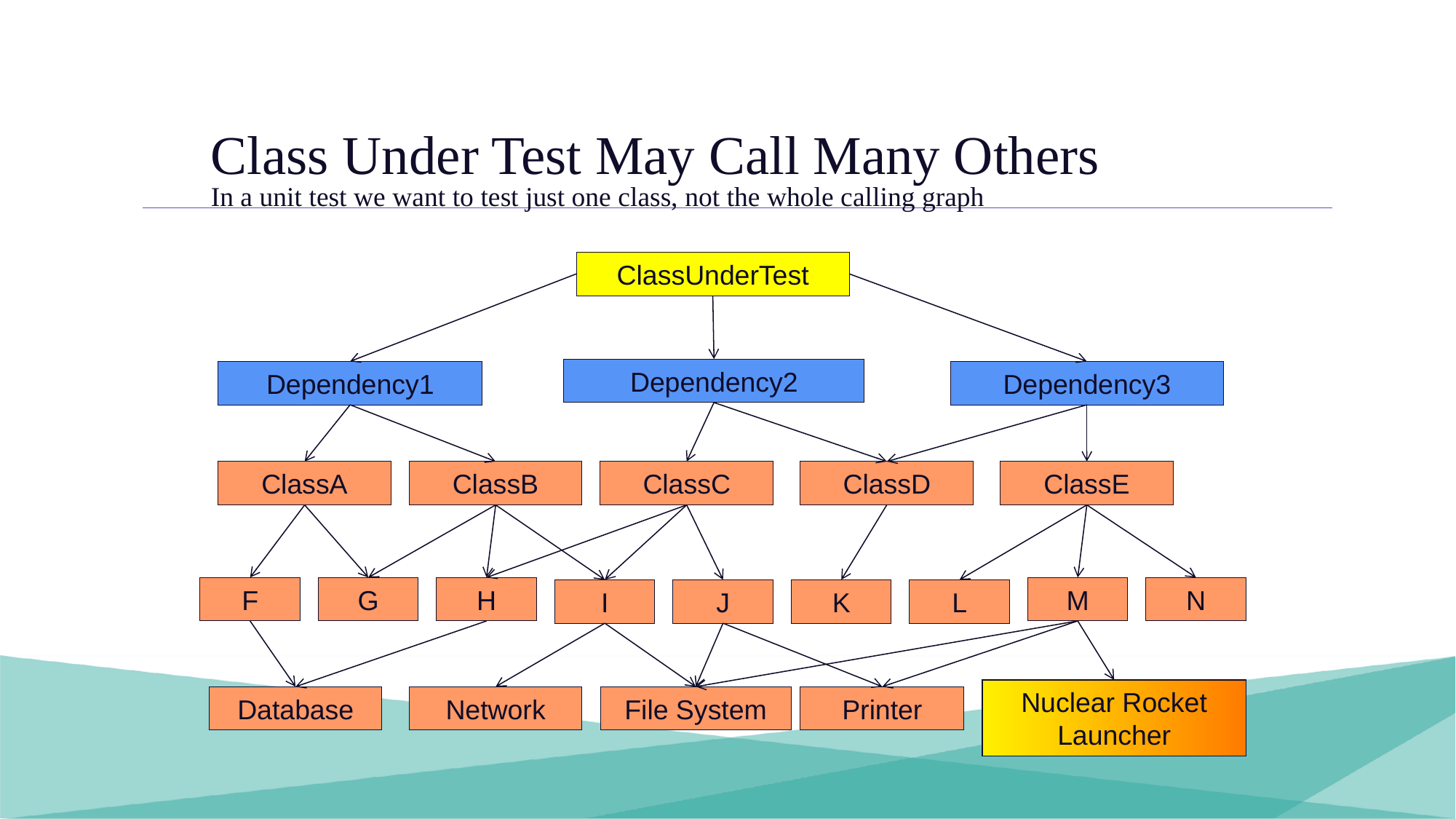

Class Under Test May Call Many Others
In a unit test we want to test just one class, not the whole calling graph
ClassUnderTest
Dependency2
Dependency1
Dependency3
ClassA
ClassB
ClassC
ClassD
ClassE
F
G
H
M
N
I
J
K
L
Nuclear Rocket Launcher
Database
Network
File System
Printer